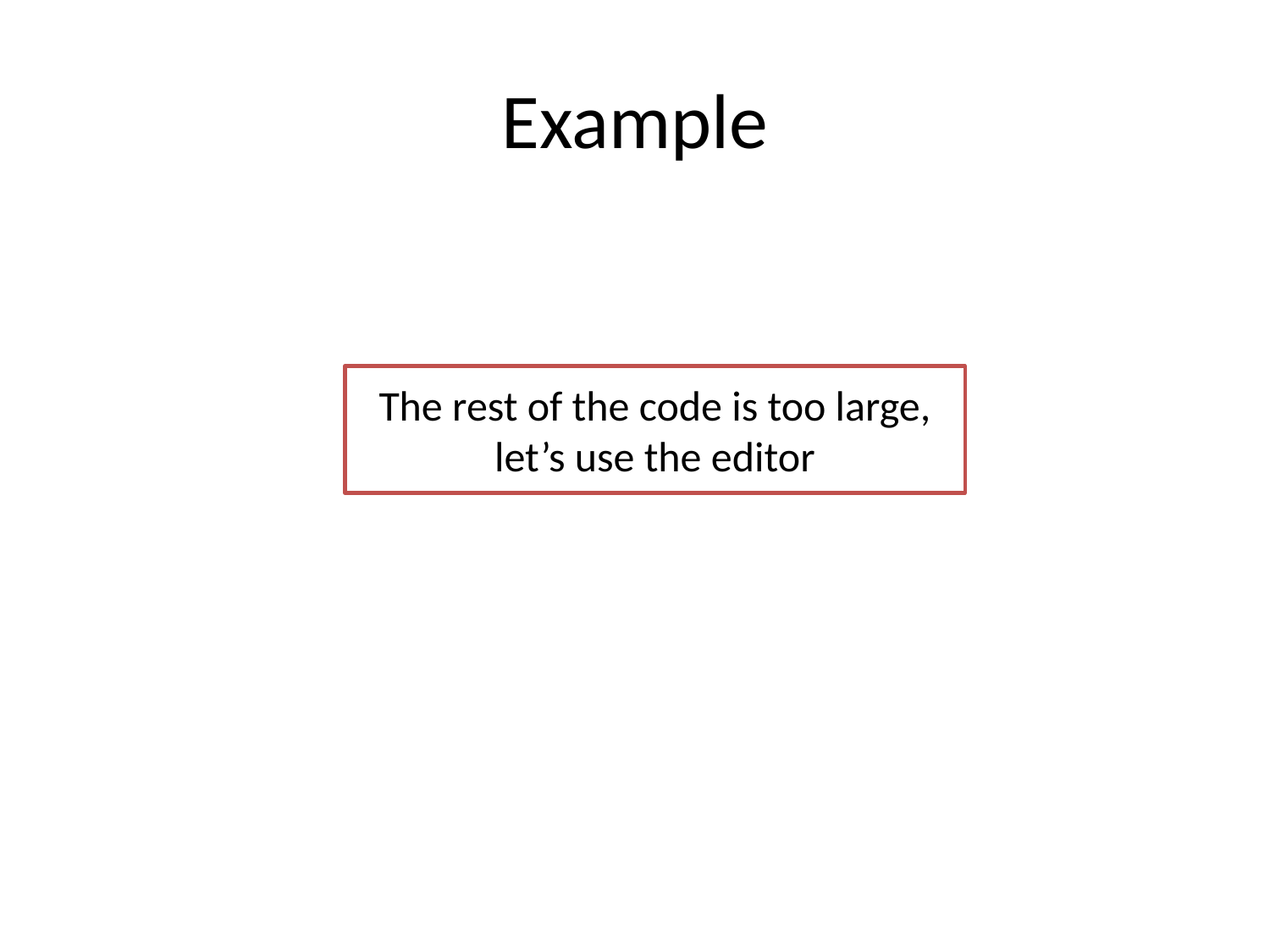

# Example
The rest of the code is too large, let’s use the editor